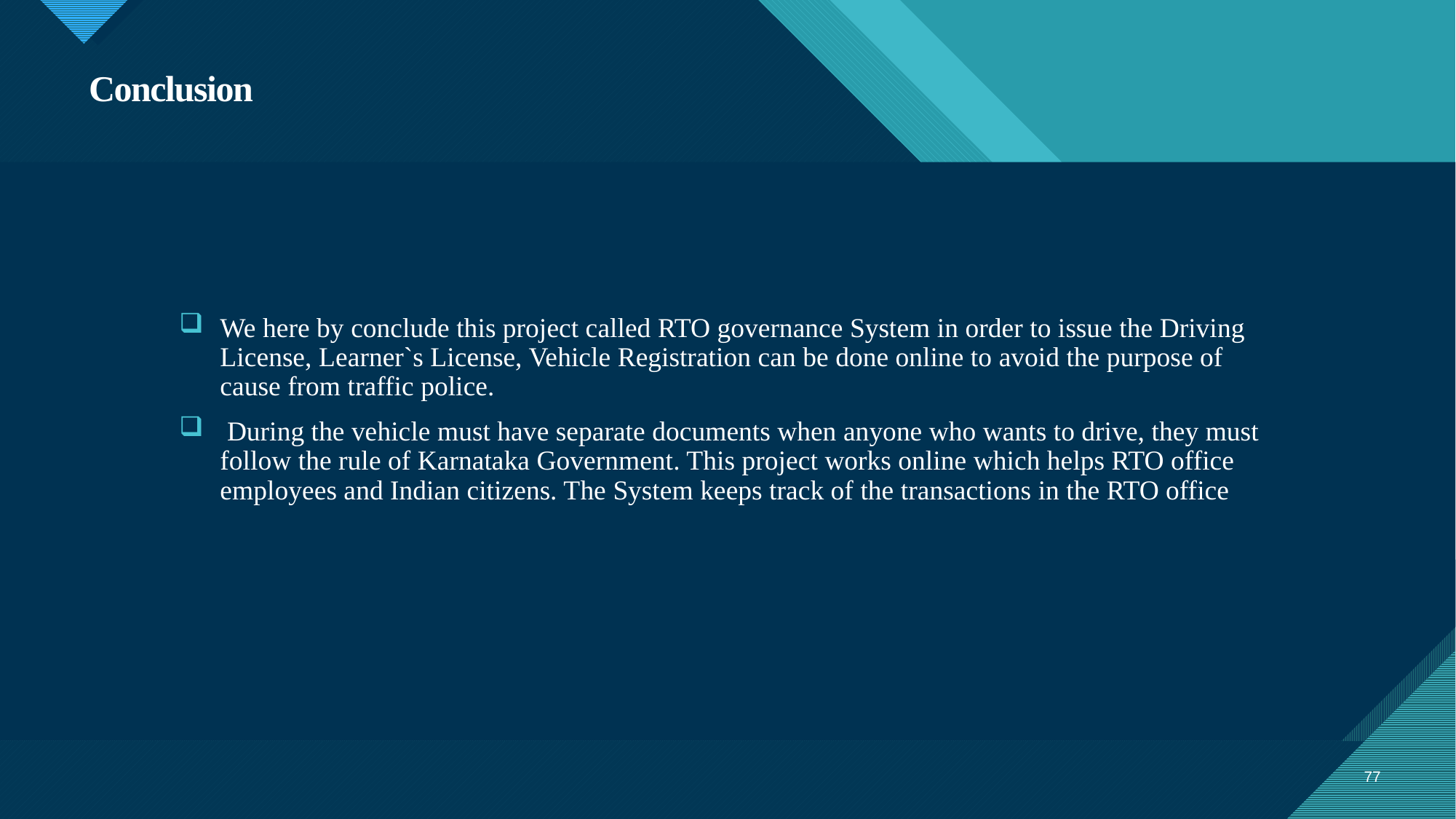

# Conclusion
We here by conclude this project called RTO governance System in order to issue the Driving License, Learner`s License, Vehicle Registration can be done online to avoid the purpose of cause from traffic police.
 During the vehicle must have separate documents when anyone who wants to drive, they must follow the rule of Karnataka Government. This project works online which helps RTO office employees and Indian citizens. The System keeps track of the transactions in the RTO office
77